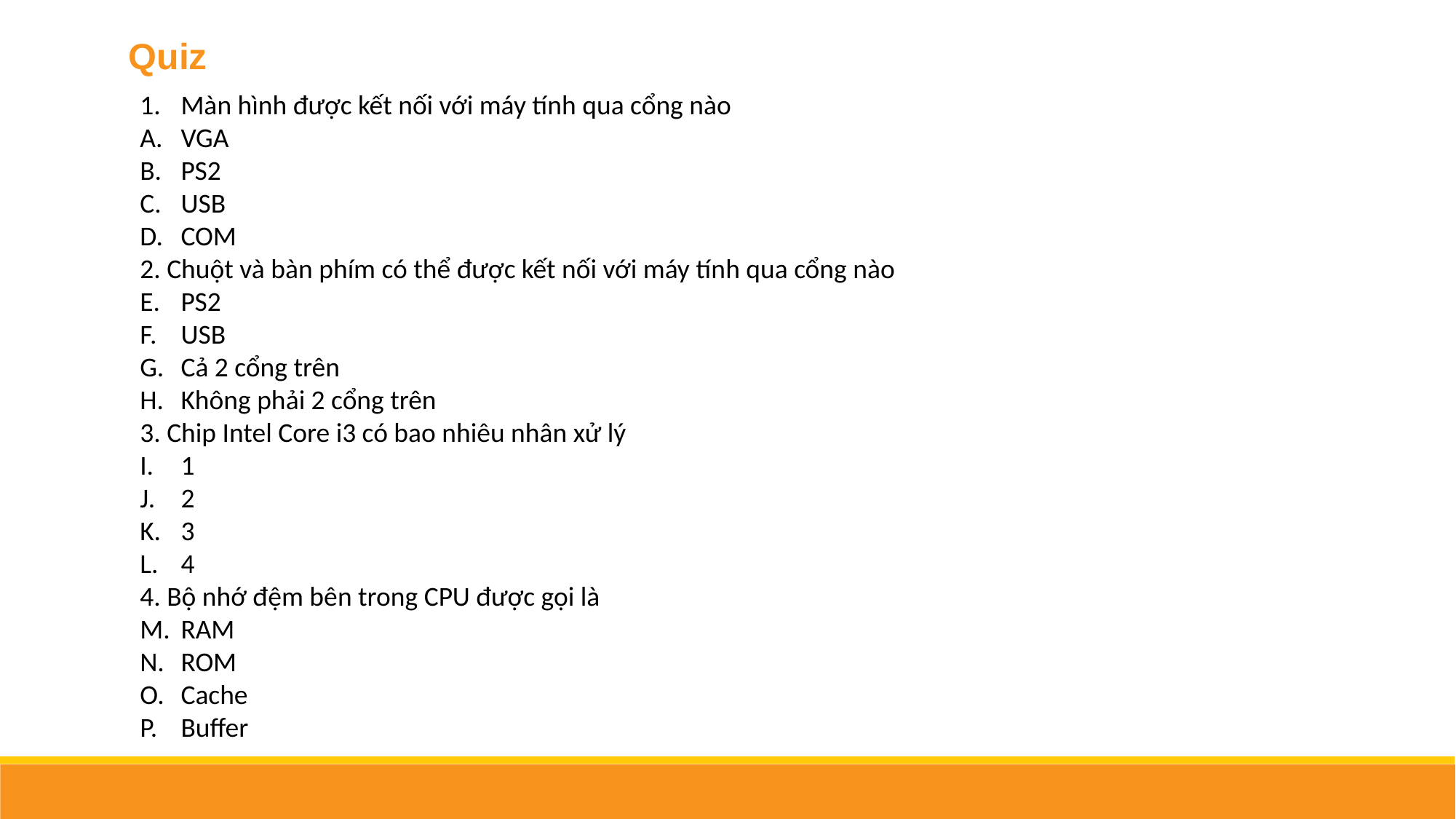

Quiz
Màn hình được kết nối với máy tính qua cổng nào
VGA
PS2
USB
COM
2. Chuột và bàn phím có thể được kết nối với máy tính qua cổng nào
PS2
USB
Cả 2 cổng trên
Không phải 2 cổng trên
3. Chip Intel Core i3 có bao nhiêu nhân xử lý
1
2
3
4
4. Bộ nhớ đệm bên trong CPU được gọi là
RAM
ROM
Cache
Buffer